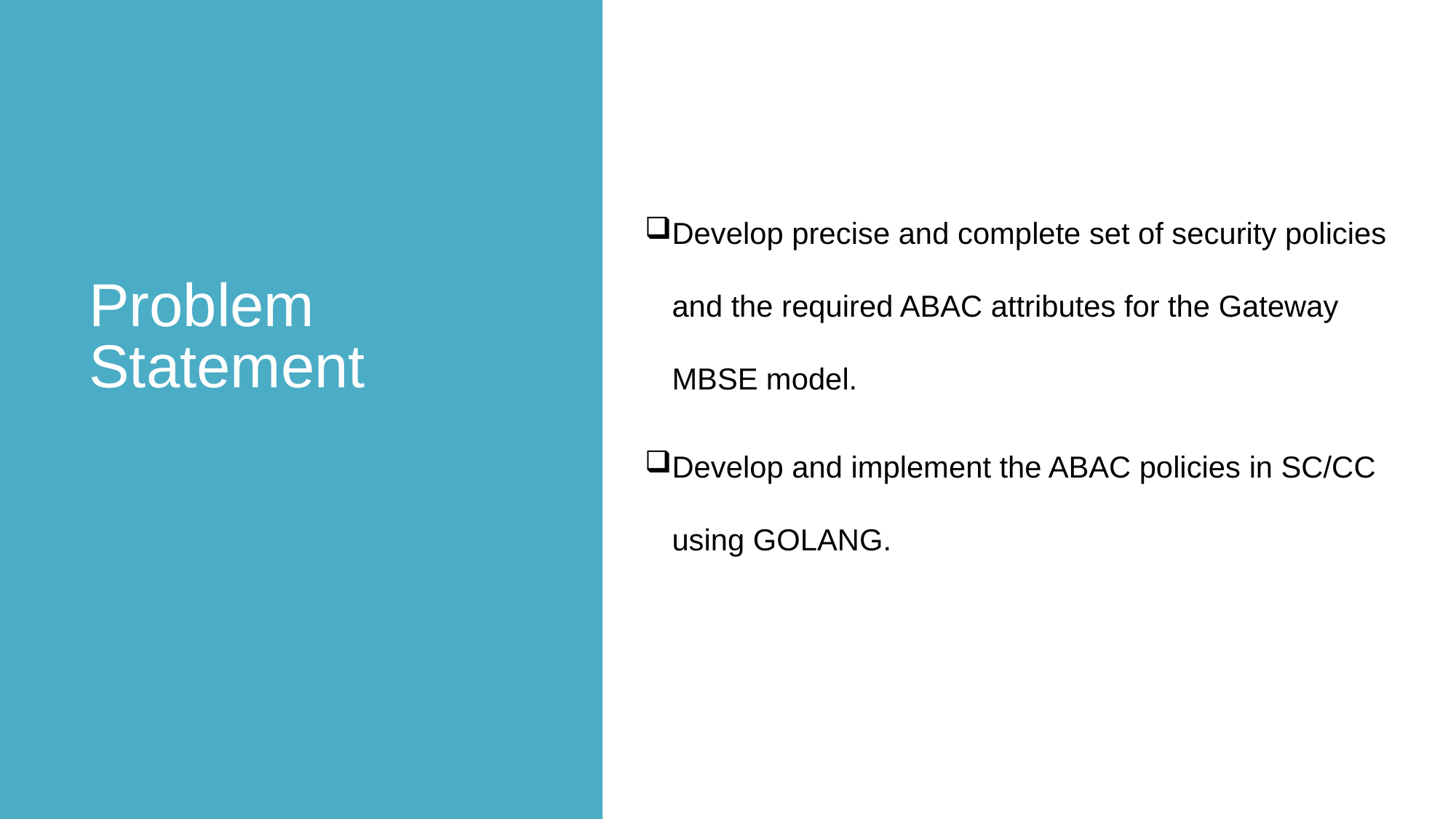

Develop precise and complete set of security policies and the required ABAC attributes for the Gateway MBSE model.
Develop and implement the ABAC policies in SC/CC using GOLANG.
# Problem Statement